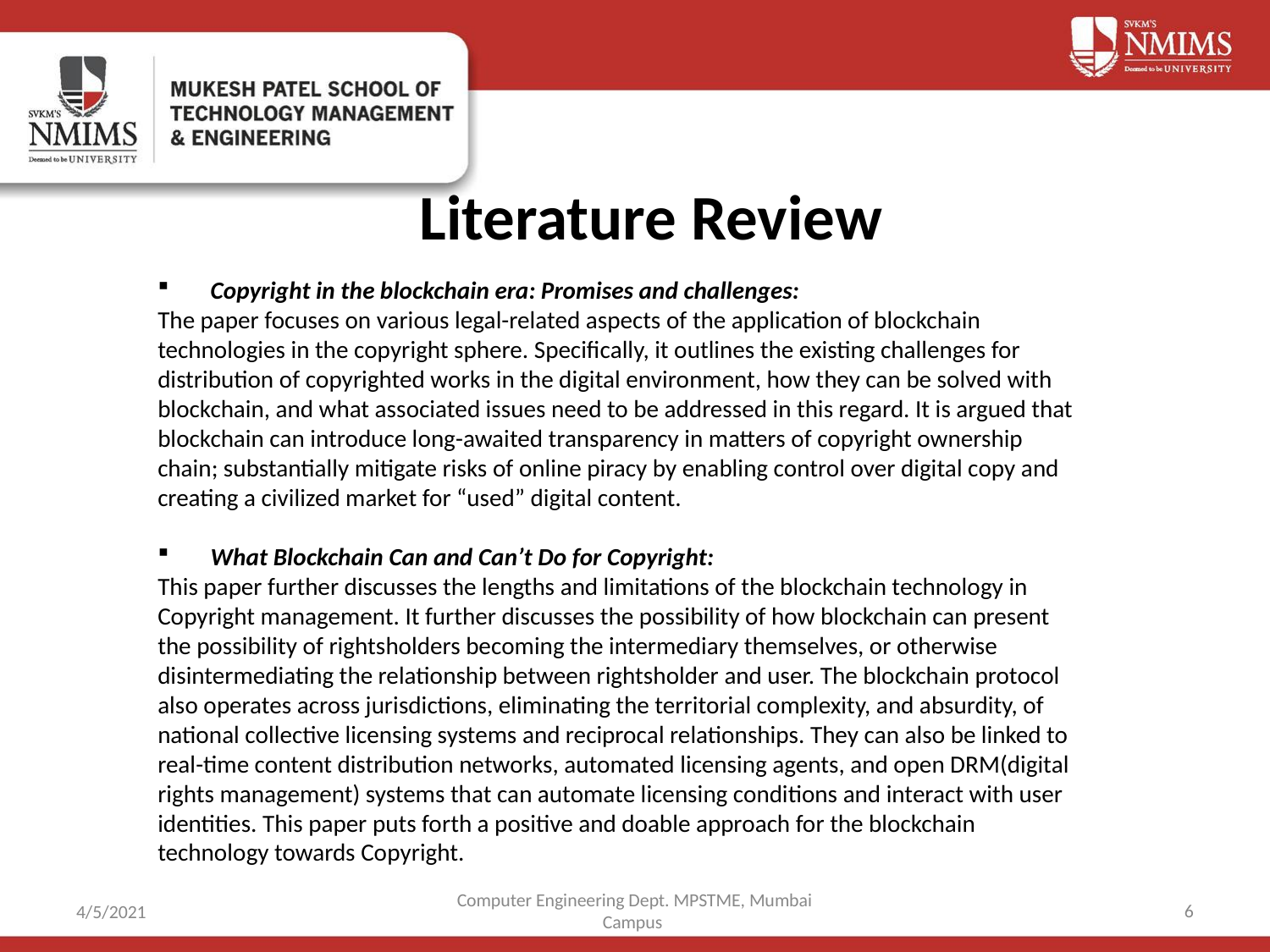

# Literature Review
Copyright in the blockchain era: Promises and challenges:
The paper focuses on various legal-related aspects of the application of blockchain technologies in the copyright sphere. Specifically, it outlines the existing challenges for distribution of copyrighted works in the digital environment, how they can be solved with blockchain, and what associated issues need to be addressed in this regard. It is argued that blockchain can introduce long-awaited transparency in matters of copyright ownership chain; substantially mitigate risks of online piracy by enabling control over digital copy and creating a civilized market for “used” digital content.

What Blockchain Can and Can’t Do for Copyright:
This paper further discusses the lengths and limitations of the blockchain technology in Copyright management. It further discusses the possibility of how blockchain can present the possibility of rightsholders becoming the intermediary themselves, or otherwise disintermediating the relationship between rightsholder and user. The blockchain protocol also operates across jurisdictions, eliminating the territorial complexity, and absurdity, of national collective licensing systems and reciprocal relationships. They can also be linked to real-time content distribution networks, automated licensing agents, and open DRM(digital rights management) systems that can automate licensing conditions and interact with user identities. This paper puts forth a positive and doable approach for the blockchain technology towards Copyright.
Computer Engineering Dept. MPSTME, Mumbai Campus
6
4/5/2021